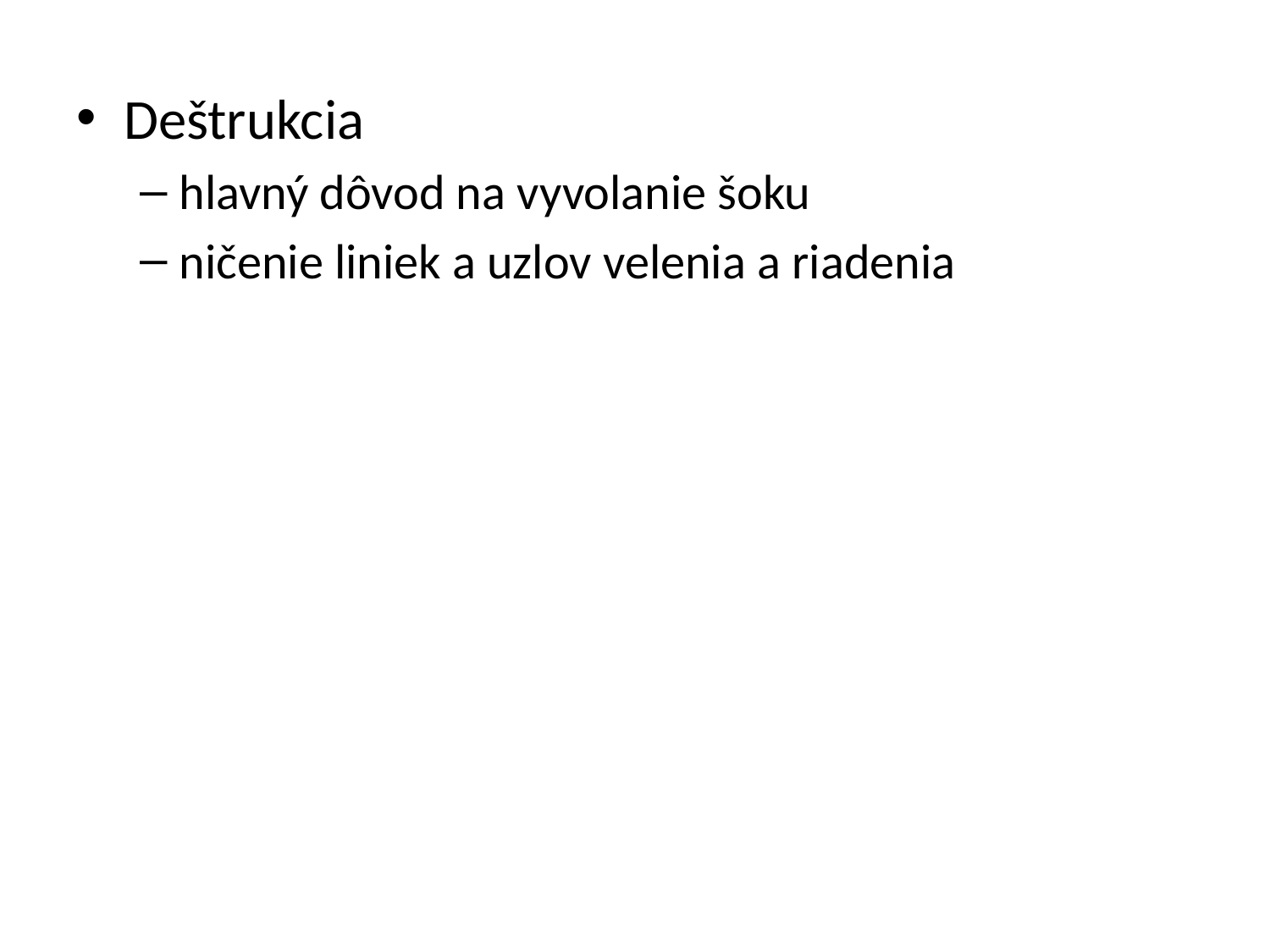

Deštrukcia
hlavný dôvod na vyvolanie šoku
ničenie liniek a uzlov velenia a riadenia